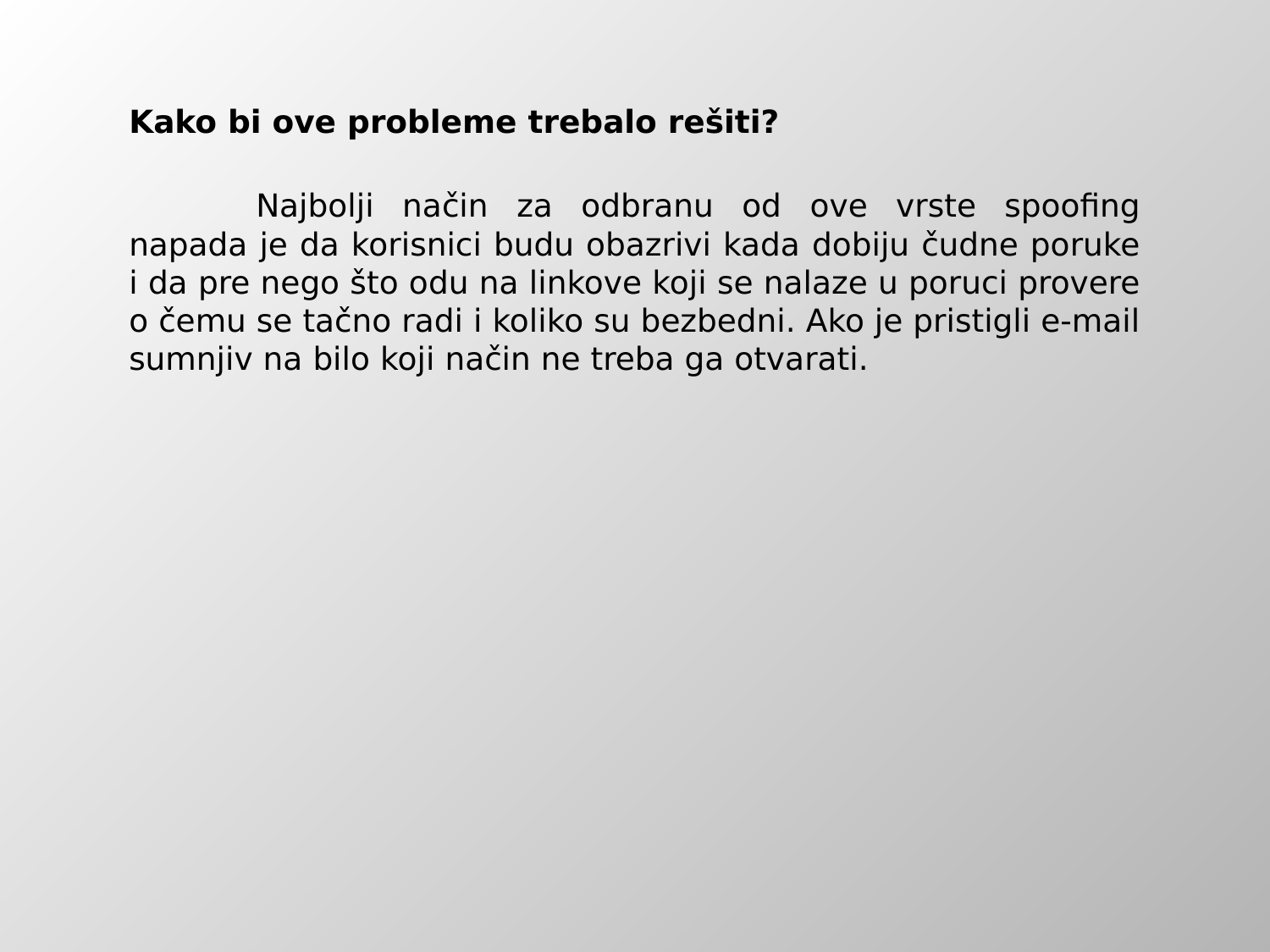

Kako bi ove probleme trebalo rešiti?

	Najbolji način za odbranu od ove vrste spoofing napada je da korisnici budu obazrivi kada dobiju čudne poruke i da pre nego što odu na linkove koji se nalaze u poruci provere o čemu se tačno radi i koliko su bezbedni. Ako je pristigli e-mail sumnjiv na bilo koji način ne treba ga otvarati.